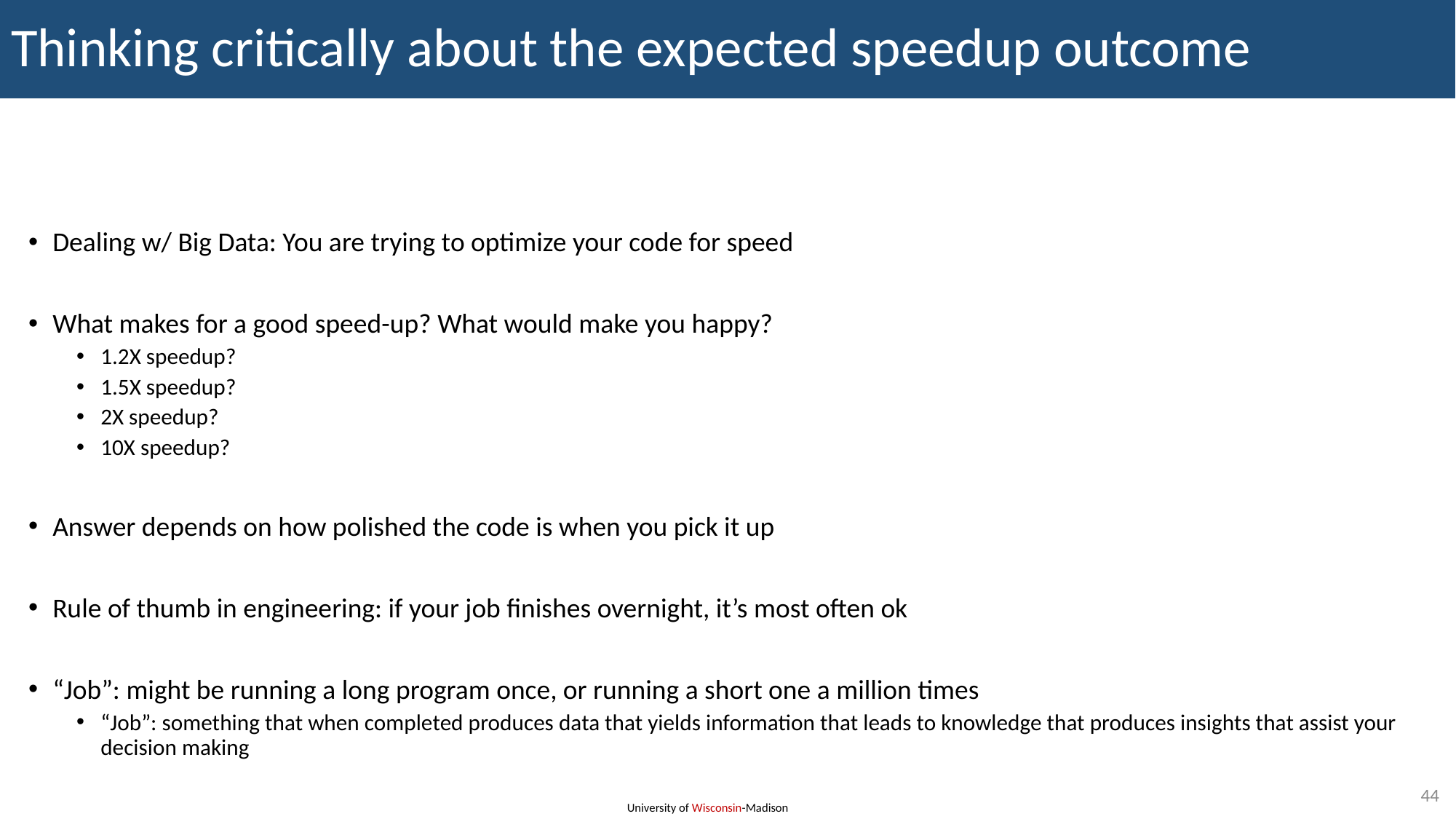

# Thinking critically about the expected speedup outcome

Dealing w/ Big Data: You are trying to optimize your code for speed

What makes for a good speed-up? What would make you happy?
1.2X speedup?
1.5X speedup?
2X speedup?
10X speedup?

Answer depends on how polished the code is when you pick it up

Rule of thumb in engineering: if your job finishes overnight, it’s most often ok

“Job”: might be running a long program once, or running a short one a million times
“Job”: something that when completed produces data that yields information that leads to knowledge that produces insights that assist your decision making
44